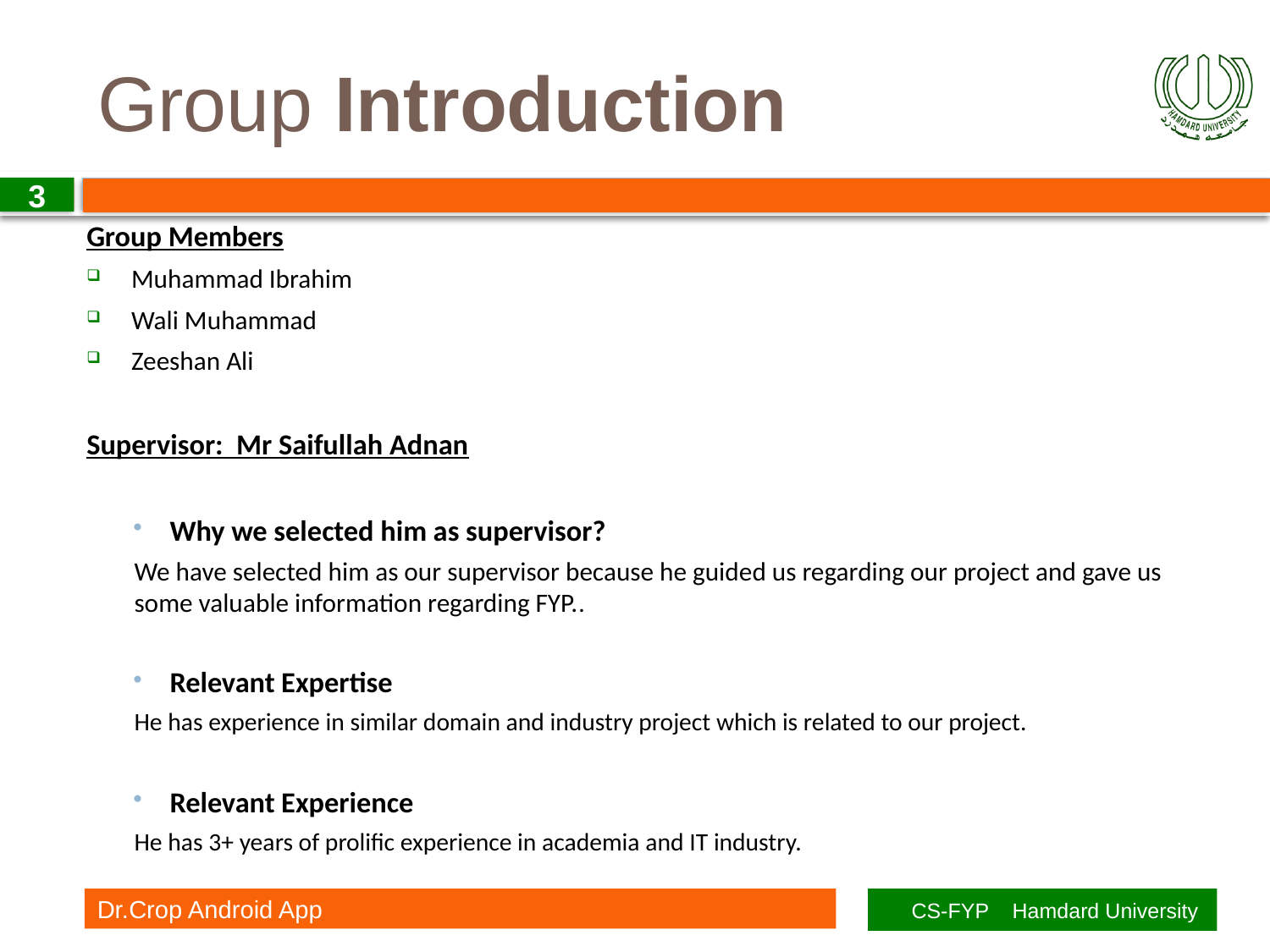

# Group Introduction
3
Group Members
Muhammad Ibrahim
Wali Muhammad
Zeeshan Ali

Supervisor:  Mr Saifullah Adnan

Why we selected him as supervisor?
We have selected him as our supervisor because he guided us regarding our project and gave us some valuable information regarding FYP..

Relevant Expertise
He has experience in similar domain and industry project which is related to our project.

Relevant Experience
He has 3+ years of prolific experience in academia and IT industry.

Dr.Crop Android App

CS-FYP    Hamdard University